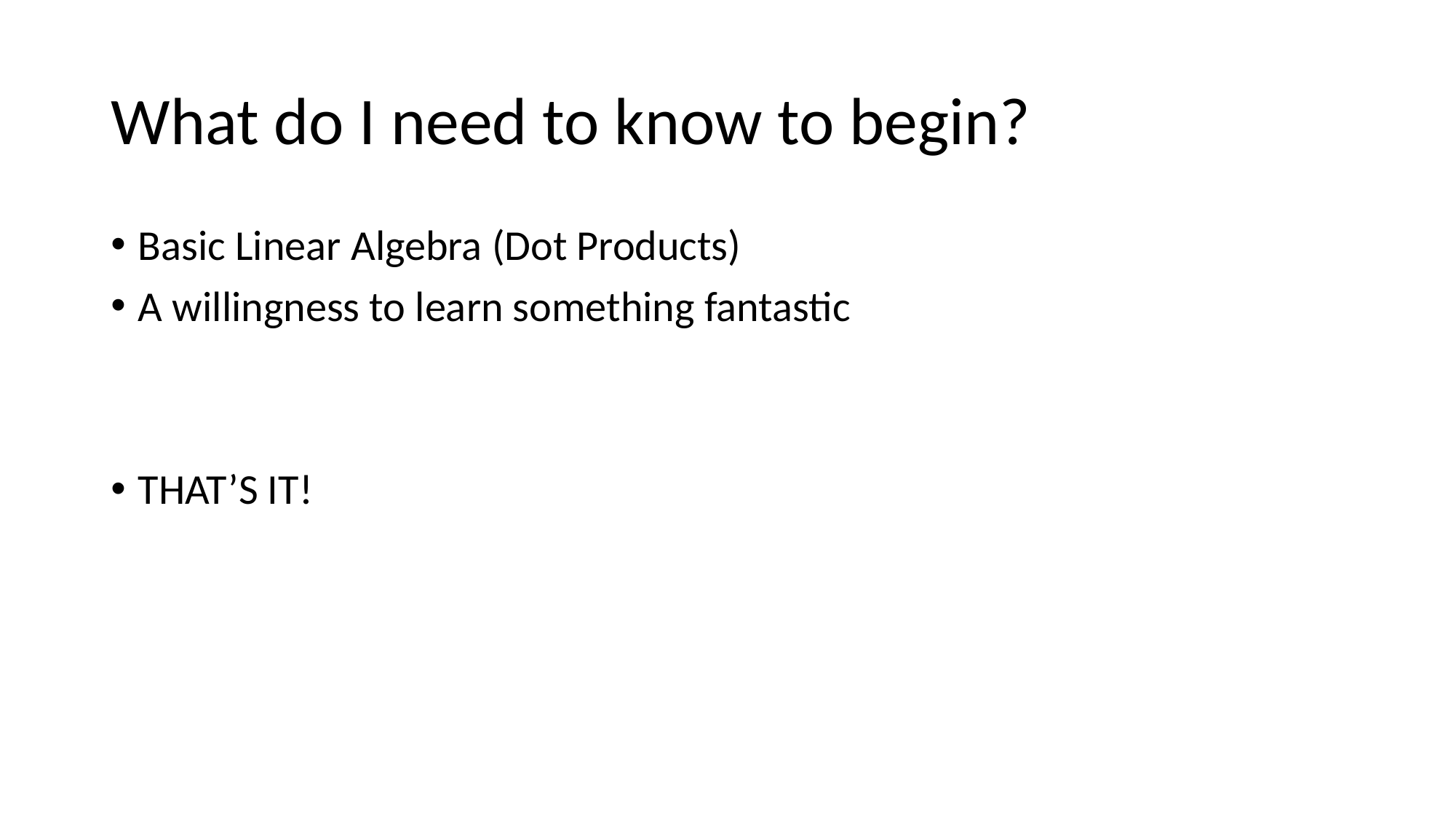

# What do I need to know to begin?
Basic Linear Algebra (Dot Products)
A willingness to learn something fantastic

THAT’S IT!